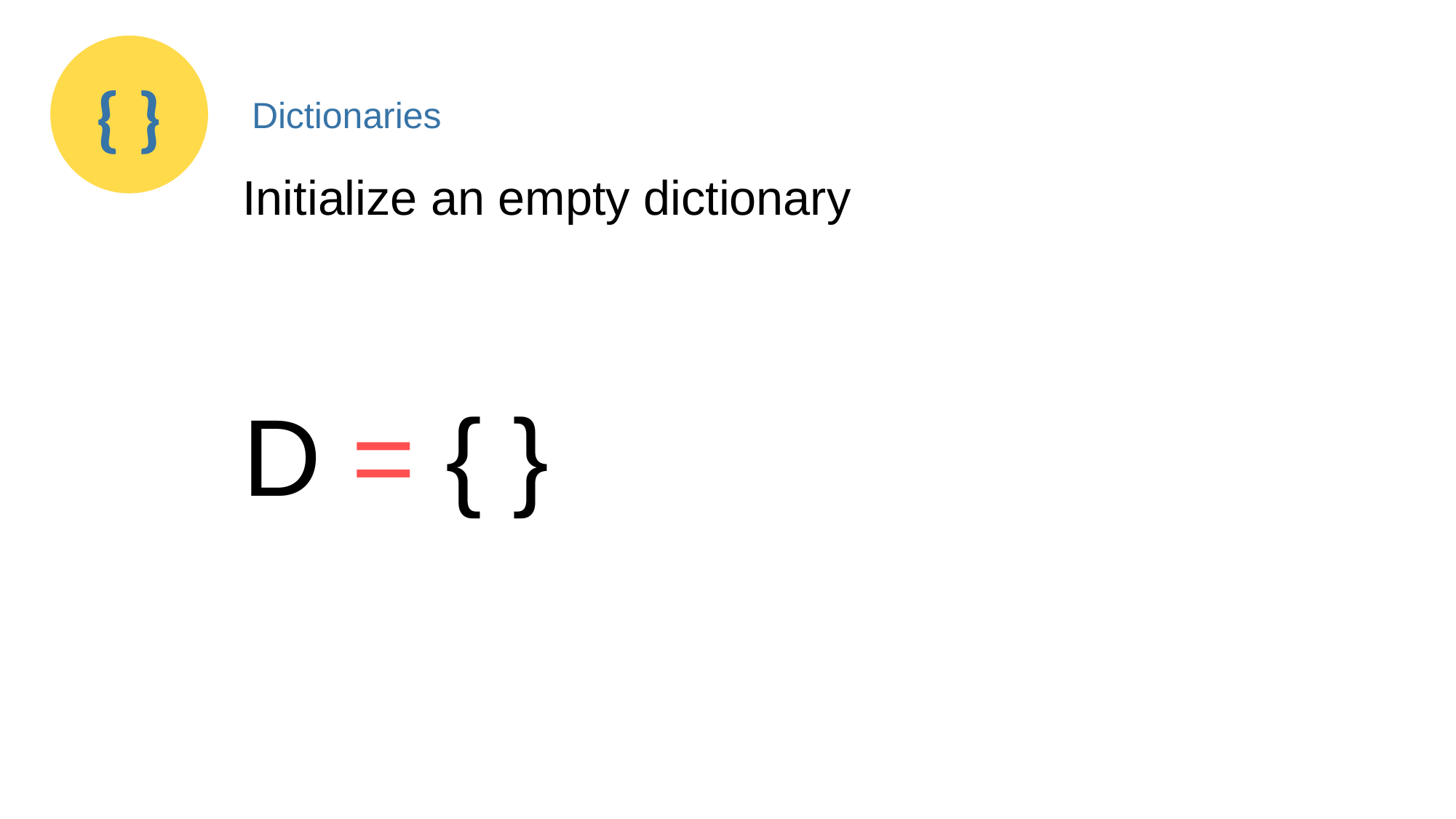

{ }
Dictionaries
Initialize an empty dictionary
D = { }